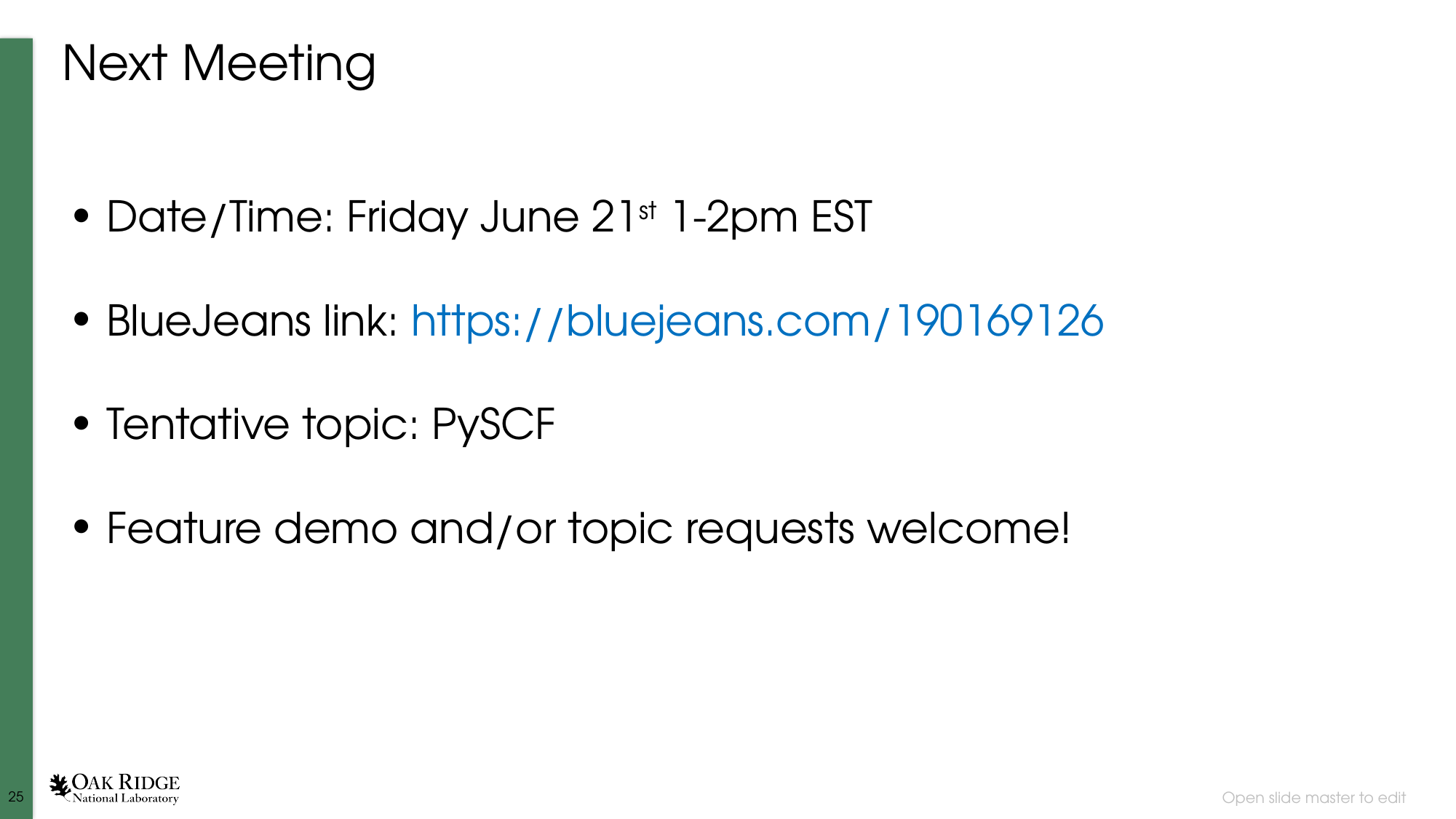

# Next Meeting
Date/Time: Friday June 21st 1-2pm EST
BlueJeans link: https://bluejeans.com/190169126
Tentative topic: PySCF
Feature demo and/or topic requests welcome!